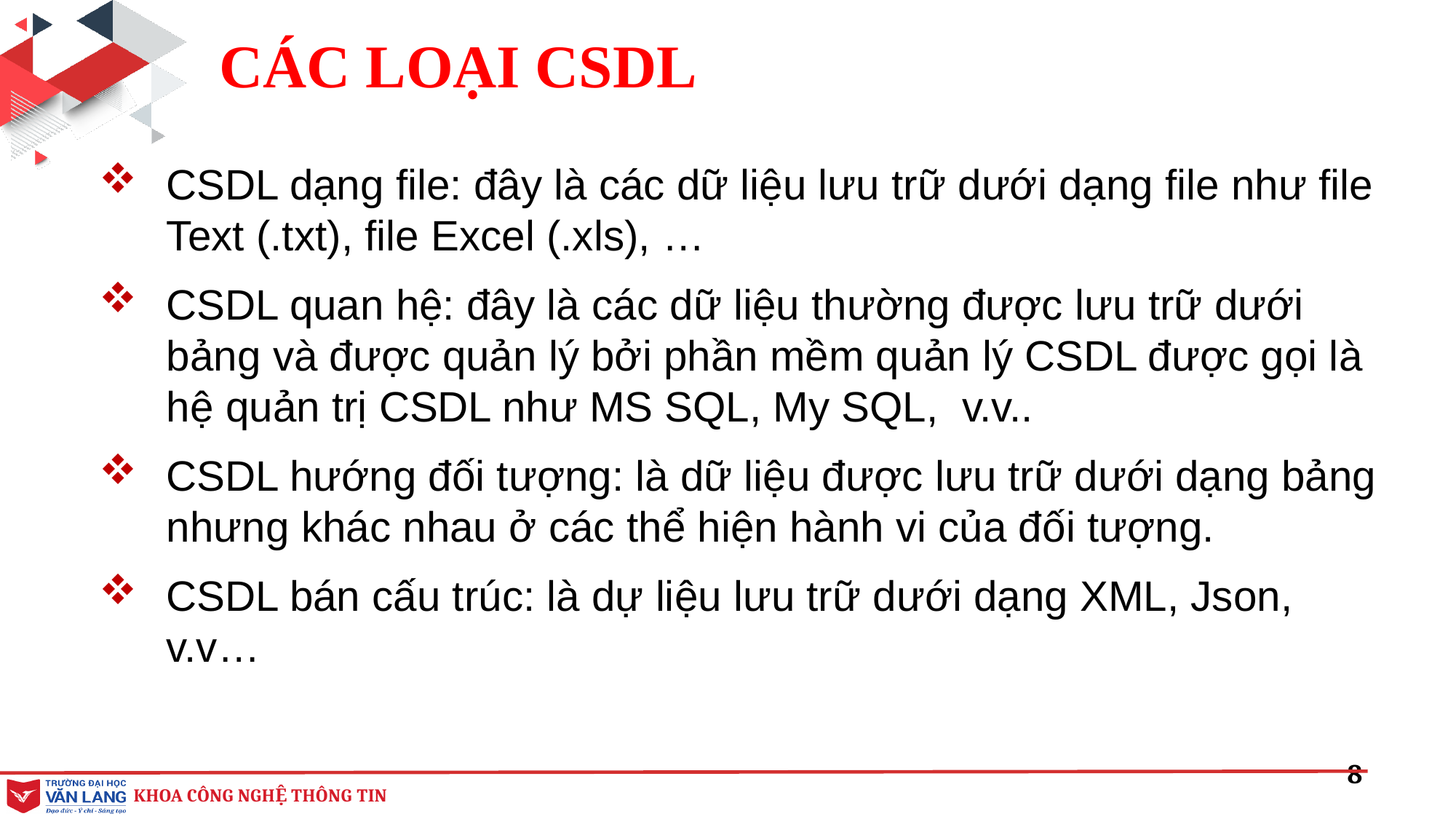

CÁC LOẠI CSDL
CSDL dạng file: đây là các dữ liệu lưu trữ dưới dạng file như file Text (.txt), file Excel (.xls), …
CSDL quan hệ: đây là các dữ liệu thường được lưu trữ dưới bảng và được quản lý bởi phần mềm quản lý CSDL được gọi là hệ quản trị CSDL như MS SQL, My SQL,  v.v..
CSDL hướng đối tượng: là dữ liệu được lưu trữ dưới dạng bảng nhưng khác nhau ở các thể hiện hành vi của đối tượng.
CSDL bán cấu trúc: là dự liệu lưu trữ dưới dạng XML, Json, v.v…